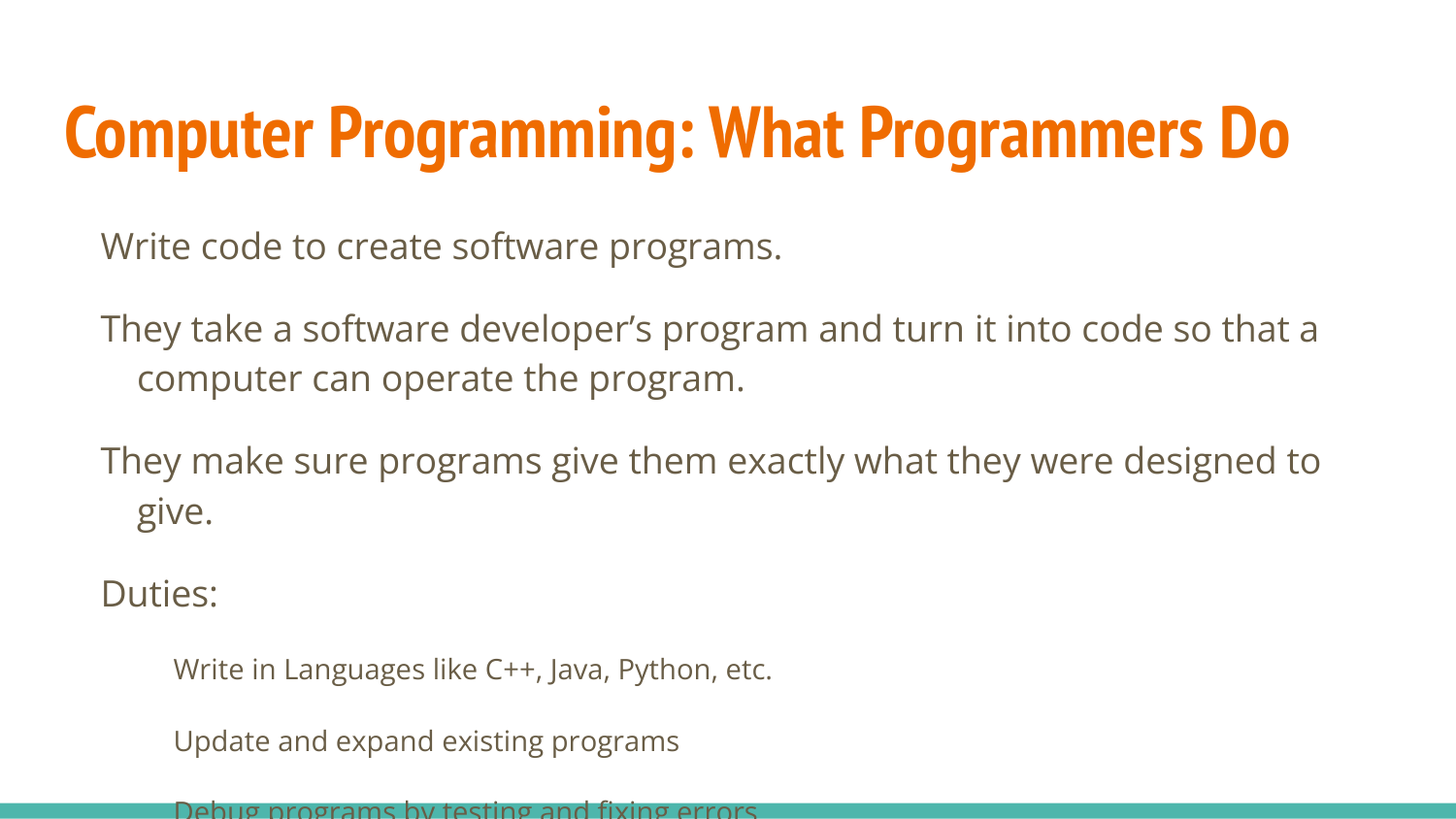

# Computer Programming: What Programmers Do
Write code to create software programs.
They take a software developer’s program and turn it into code so that a computer can operate the program.
They make sure programs give them exactly what they were designed to give.
Duties:
Write in Languages like C++, Java, Python, etc.
Update and expand existing programs
Debug programs by testing and fixing errors